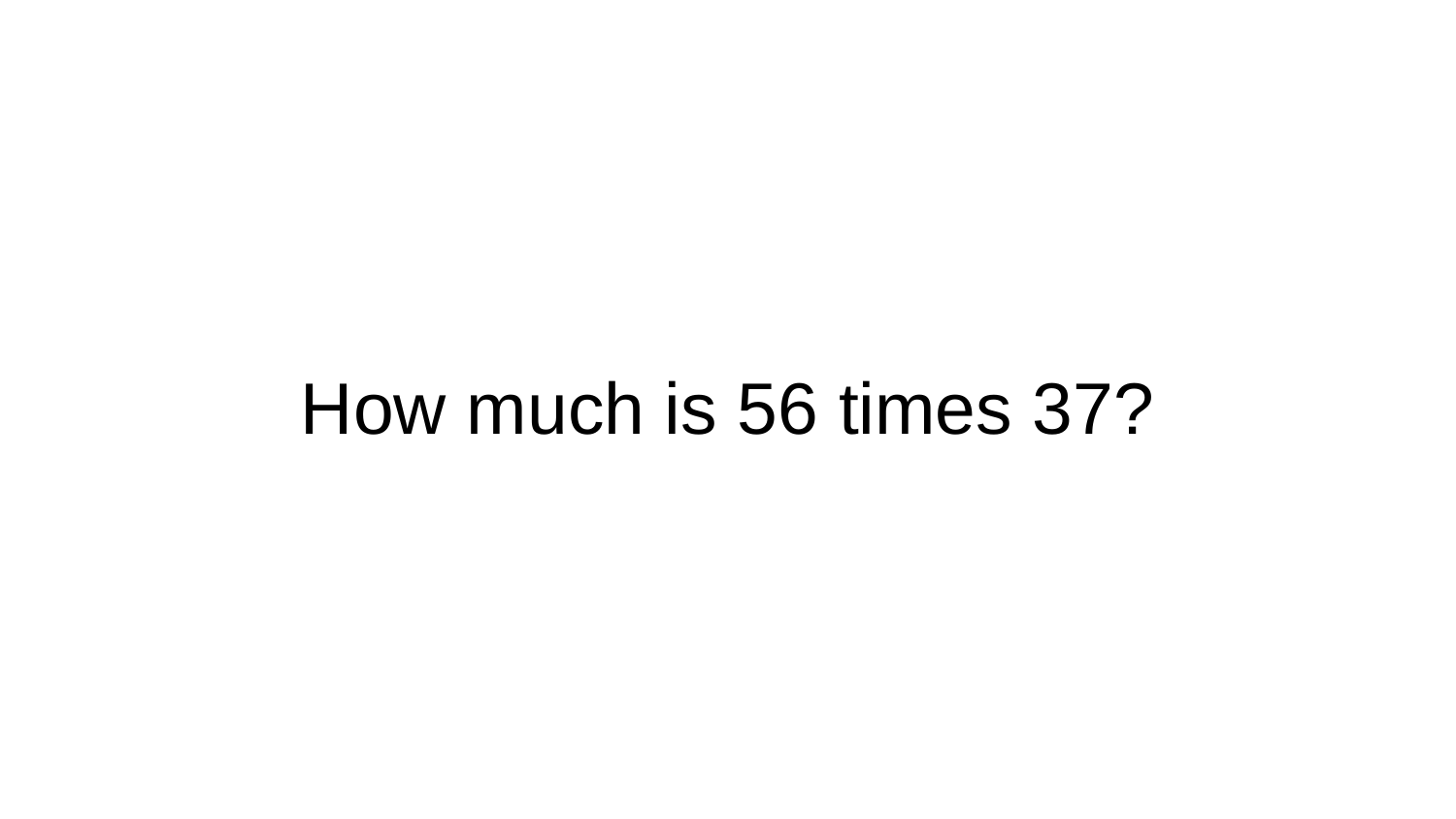

# How much is 56 times 37?